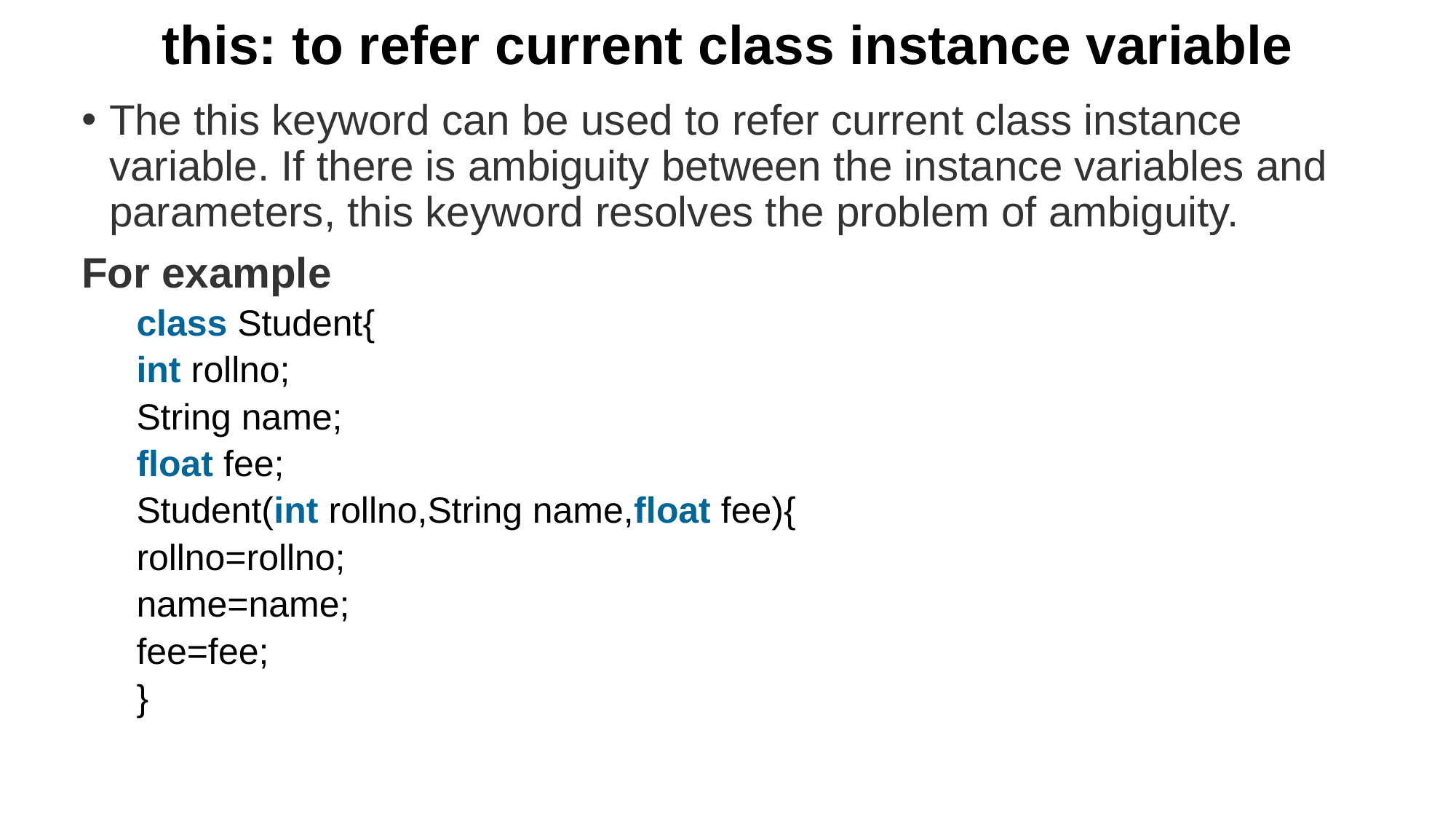

# this: to refer current class instance variable
The this keyword can be used to refer current class instance variable. If there is ambiguity between the instance variables and parameters, this keyword resolves the problem of ambiguity.
For example
class Student{
int rollno;
String name;
float fee;
Student(int rollno,String name,float fee){
rollno=rollno;
name=name;
fee=fee;
}